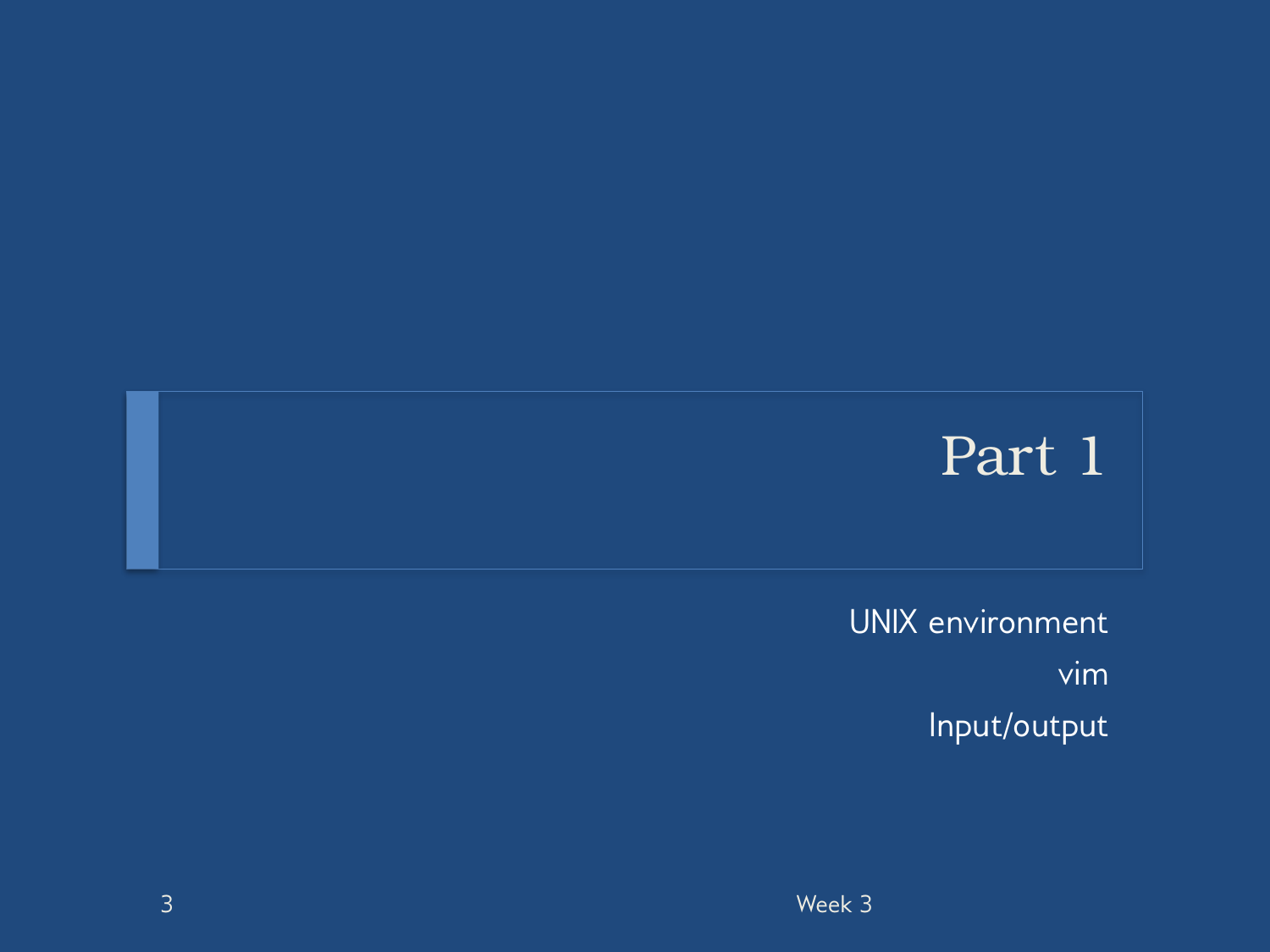

# Part 1
UNIX environment
vim
Input/output
3
Week 3